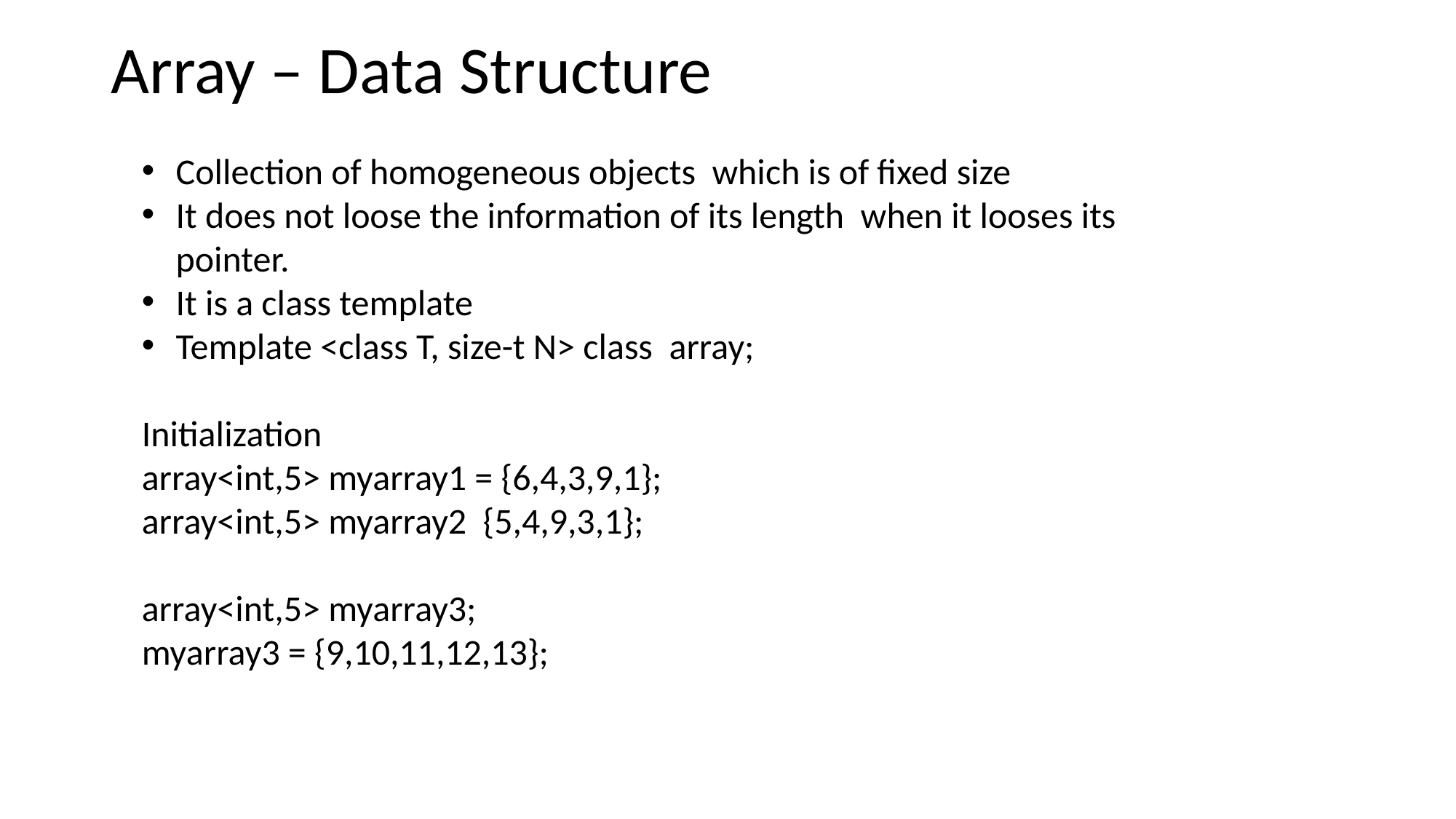

# Array – Data Structure
Collection of homogeneous objects  which is of fixed size
It does not loose the information of its length  when it looses its pointer.
It is a class template
Template <class T, size-t N> class  array;

Initialization
array<int,5> myarray1 = {6,4,3,9,1};
array<int,5> myarray2  {5,4,9,3,1};

array<int,5> myarray3;
myarray3 = {9,10,11,12,13};